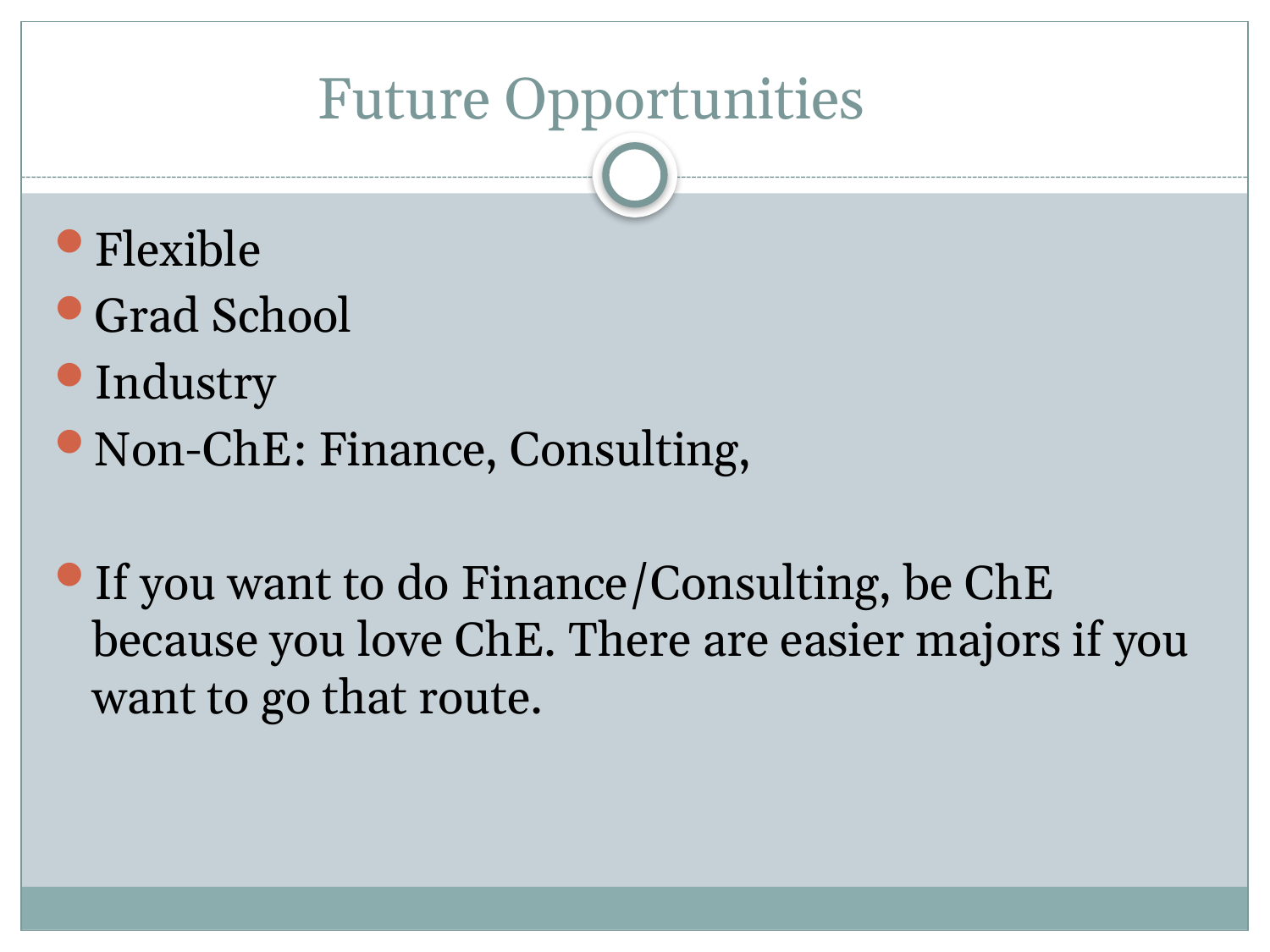

# Future Opportunities
Flexible
Grad School
Industry
Non-ChE: Finance, Consulting,

If you want to do Finance/Consulting, be ChE because you love ChE. There are easier majors if you want to go that route.